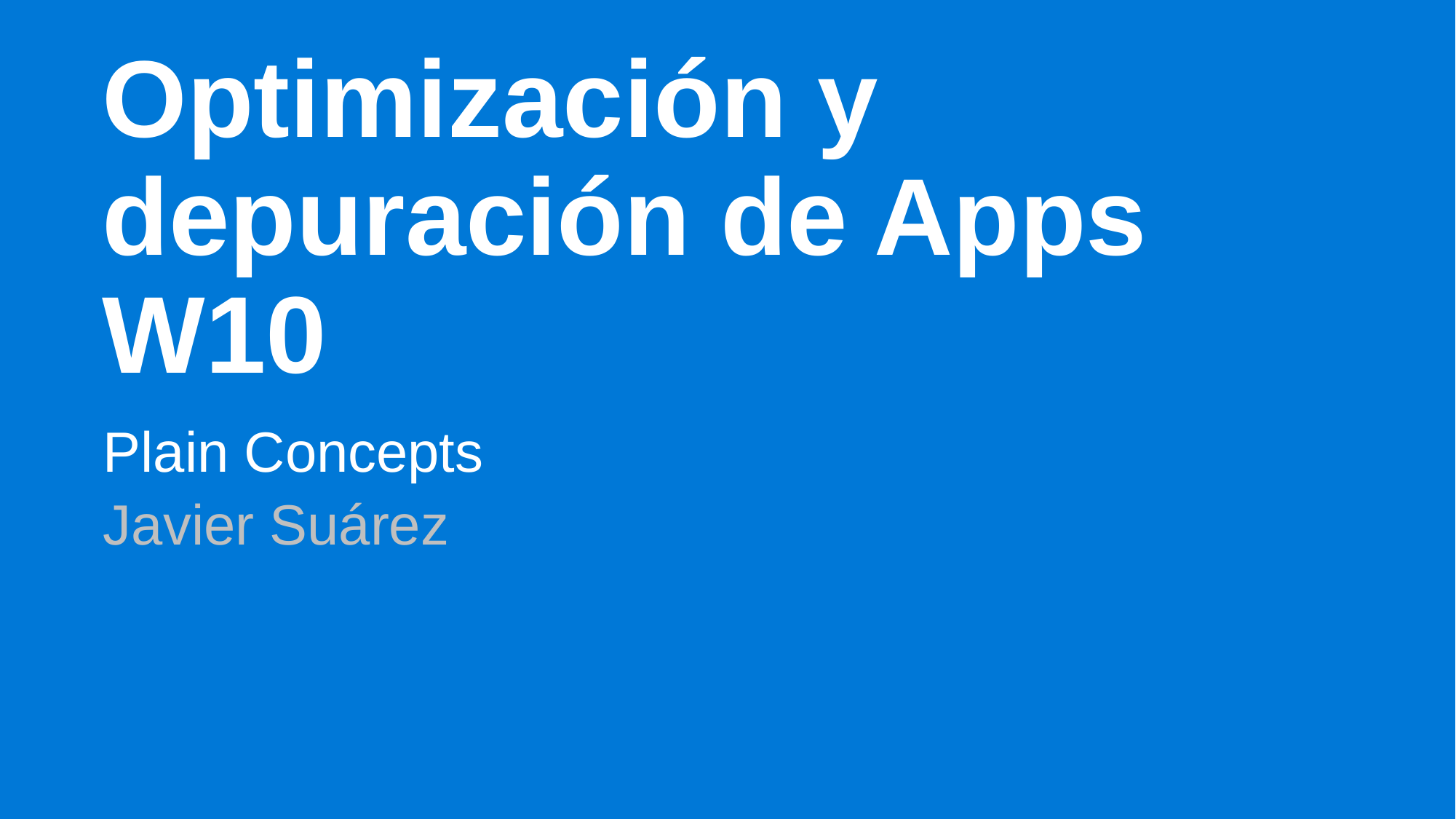

# Optimización y depuración de Apps W10
Plain Concepts
Javier Suárez